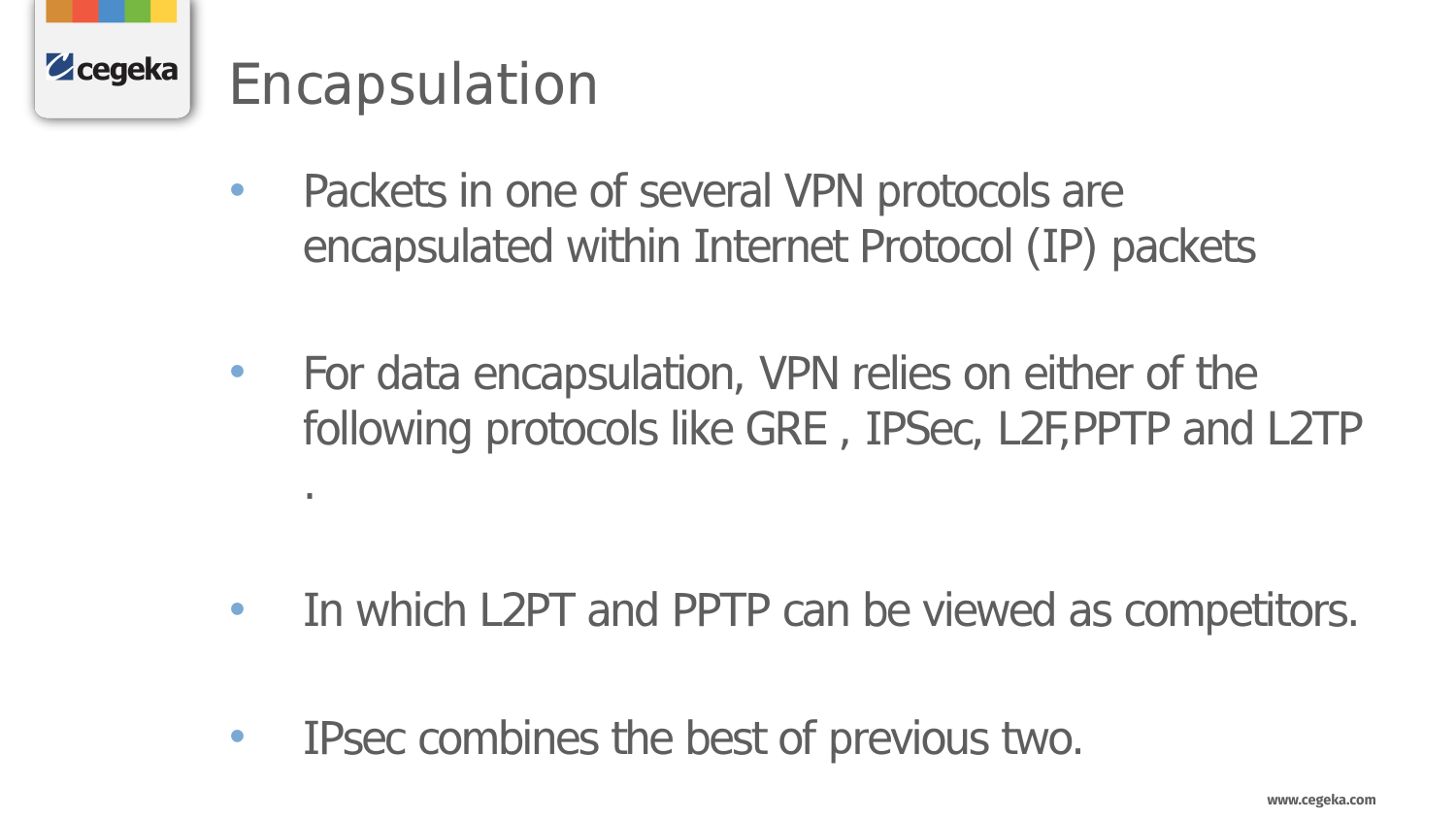

# Encapsulation
Packets in one of several VPN protocols are encapsulated within Internet Protocol (IP) packets

For data encapsulation, VPN relies on either of the following protocols like GRE , IPSec, L2F,PPTP and L2TP .

In which L2PT and PPTP can be viewed as competitors.

IPsec combines the best of previous two.